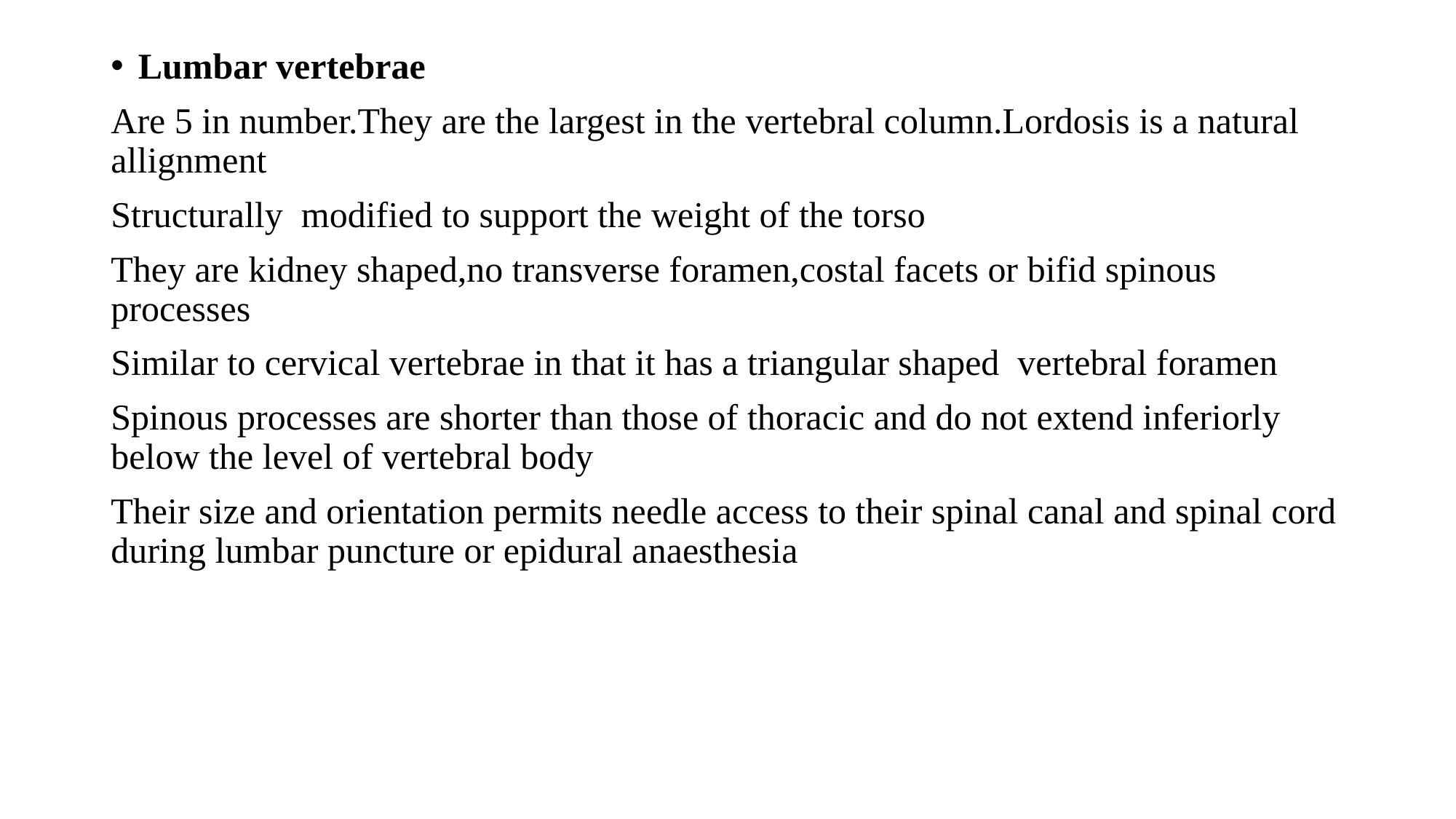

Lumbar vertebrae
Are 5 in number.They are the largest in the vertebral column.Lordosis is a natural allignment
Structurally  modified to support the weight of the torso
They are kidney shaped,no transverse foramen,costal facets or bifid spinous processes
Similar to cervical vertebrae in that it has a triangular shaped  vertebral foramen
Spinous processes are shorter than those of thoracic and do not extend inferiorly below the level of vertebral body
Their size and orientation permits needle access to their spinal canal and spinal cord during lumbar puncture or epidural anaesthesia